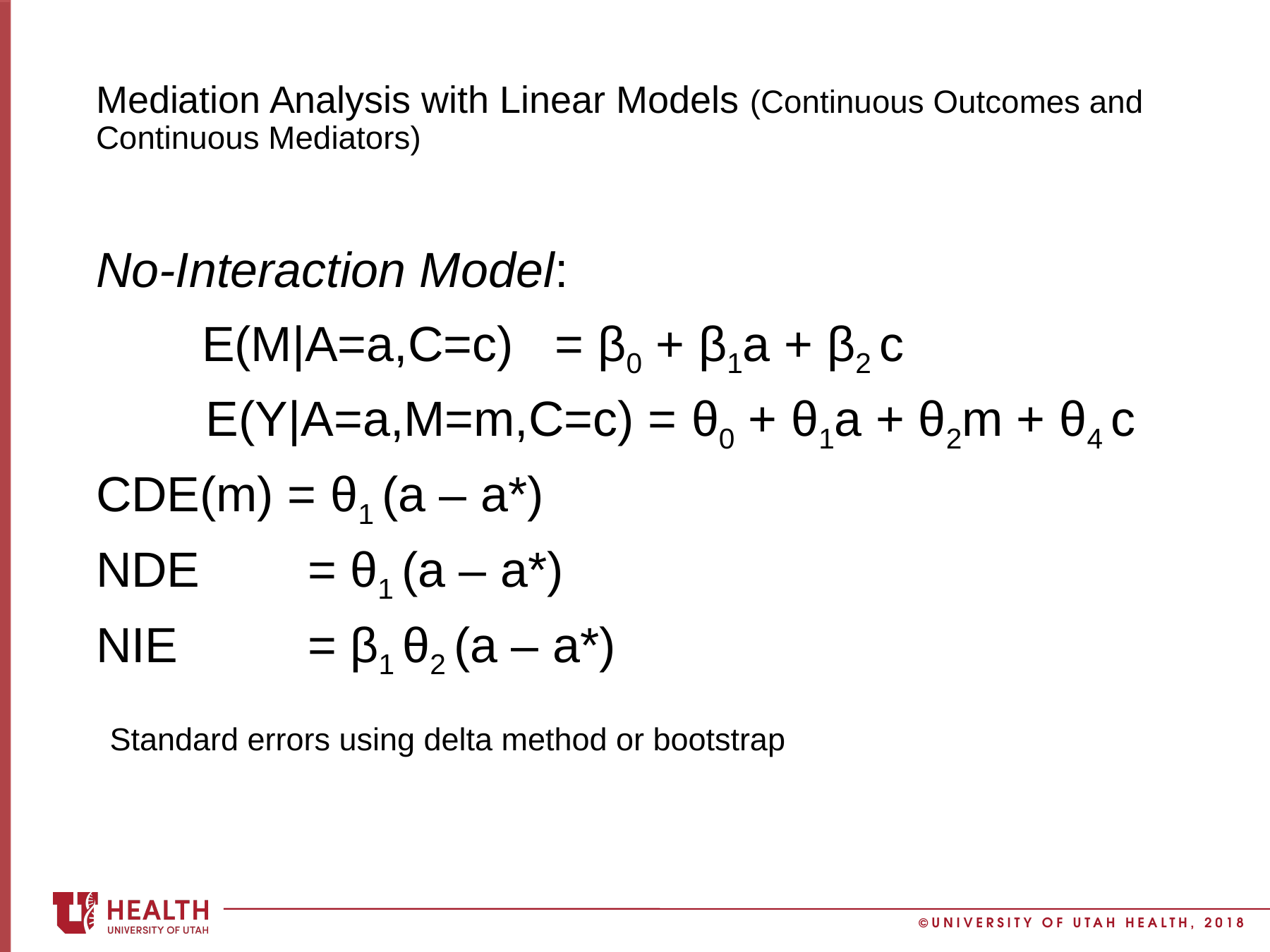

No-Interaction Model:
	E(M|A=a,C=c)   = β0 + β1a + β2 c
        E(Y|A=a,M=m,C=c) = θ0 + θ1a + θ2m + θ4 c
CDE(m) = θ1 (a – a*)
NDE 	= θ1 (a – a*)
NIE   	= β1 θ2 (a – a*)

21
# Mediation Analysis with Linear Models (Continuous Outcomes and Continuous Mediators)
Standard errors using delta method or bootstrap